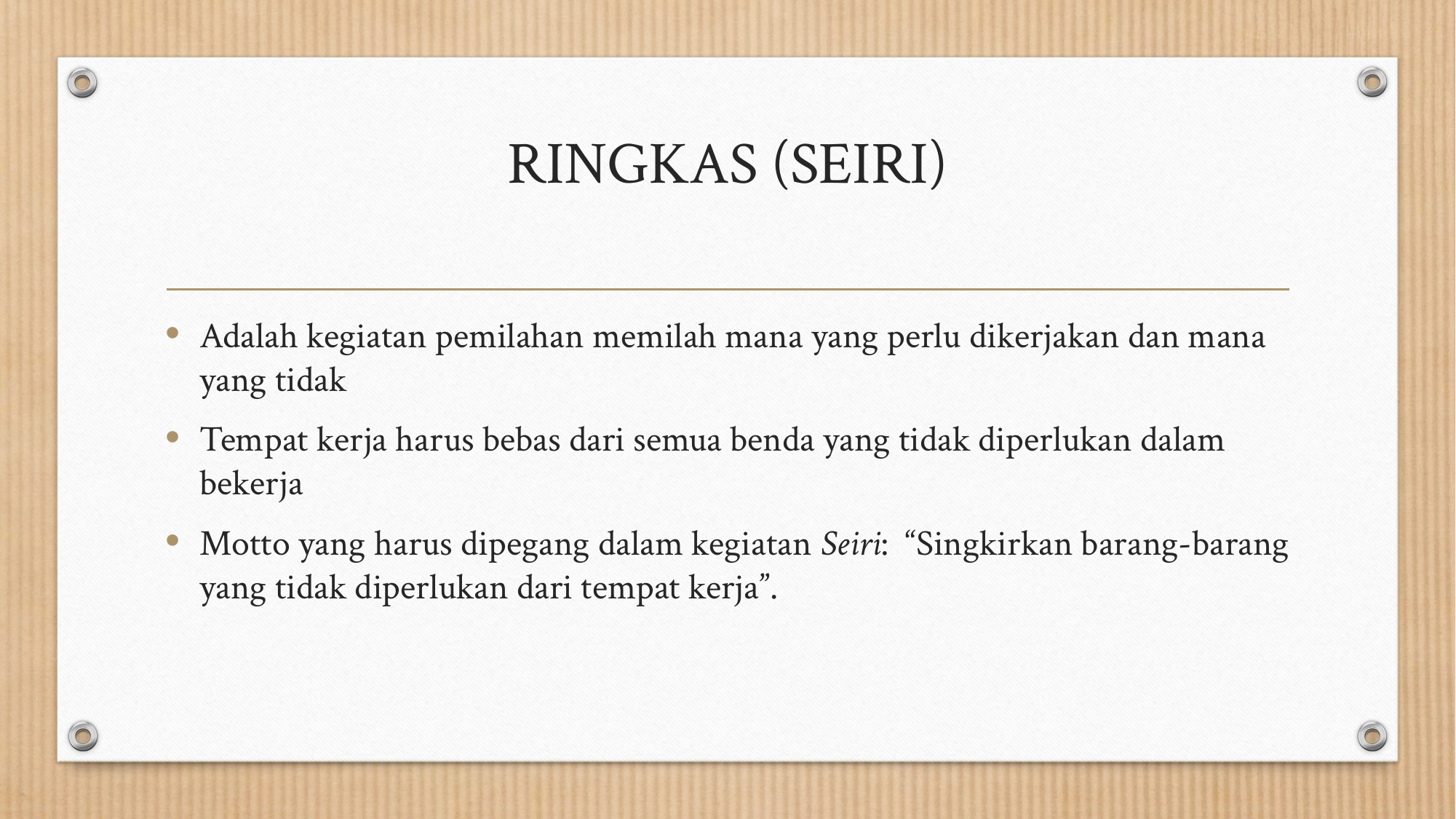

# RINGKAS (SEIRI)
Adalah kegiatan pemilahan memilah mana yang perlu dikerjakan dan mana yang tidak
Tempat kerja harus bebas dari semua benda yang tidak diperlukan dalam bekerja
Motto yang harus dipegang dalam kegiatan Seiri:  “Singkirkan barang-barang yang tidak diperlukan dari tempat kerja”.